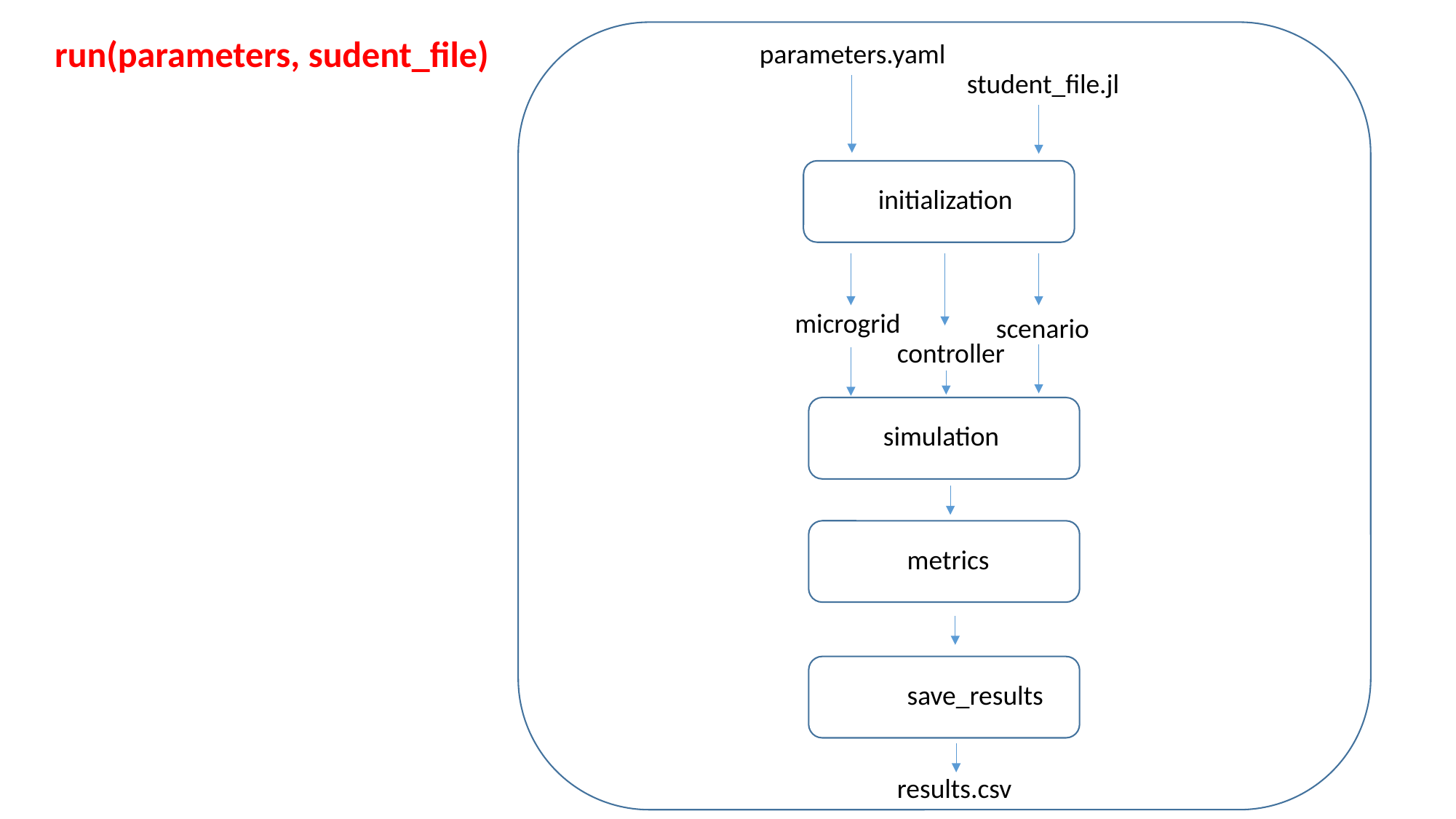

run(parameters, sudent_file)
parameters.yaml
student_file.jl

initialization
microgrid
scenario
controller

simulation

metrics

save_results
results.csv